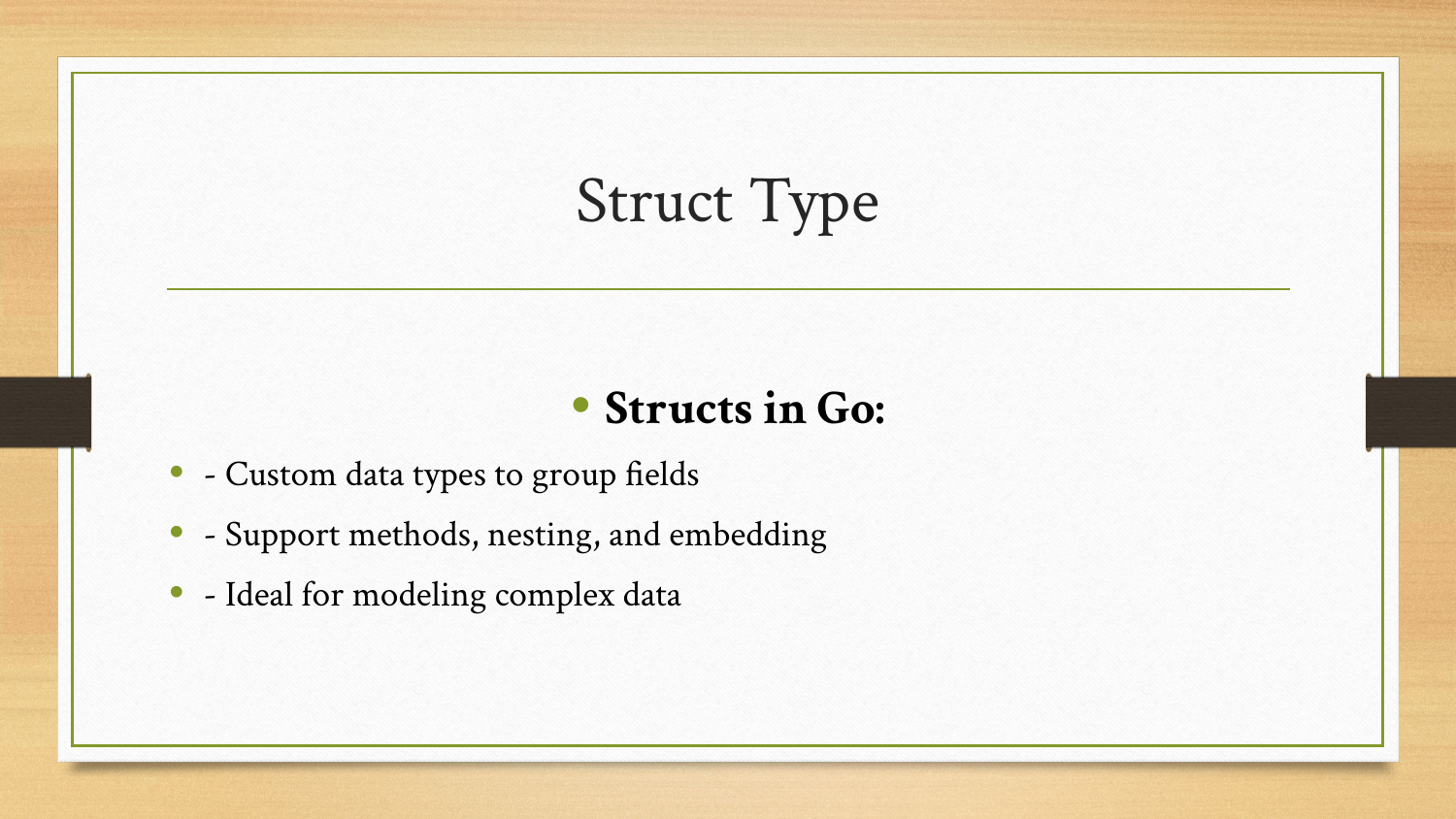

# Struct Type

Structs in Go:
- Custom data types to group fields
- Support methods, nesting, and embedding
- Ideal for modeling complex data